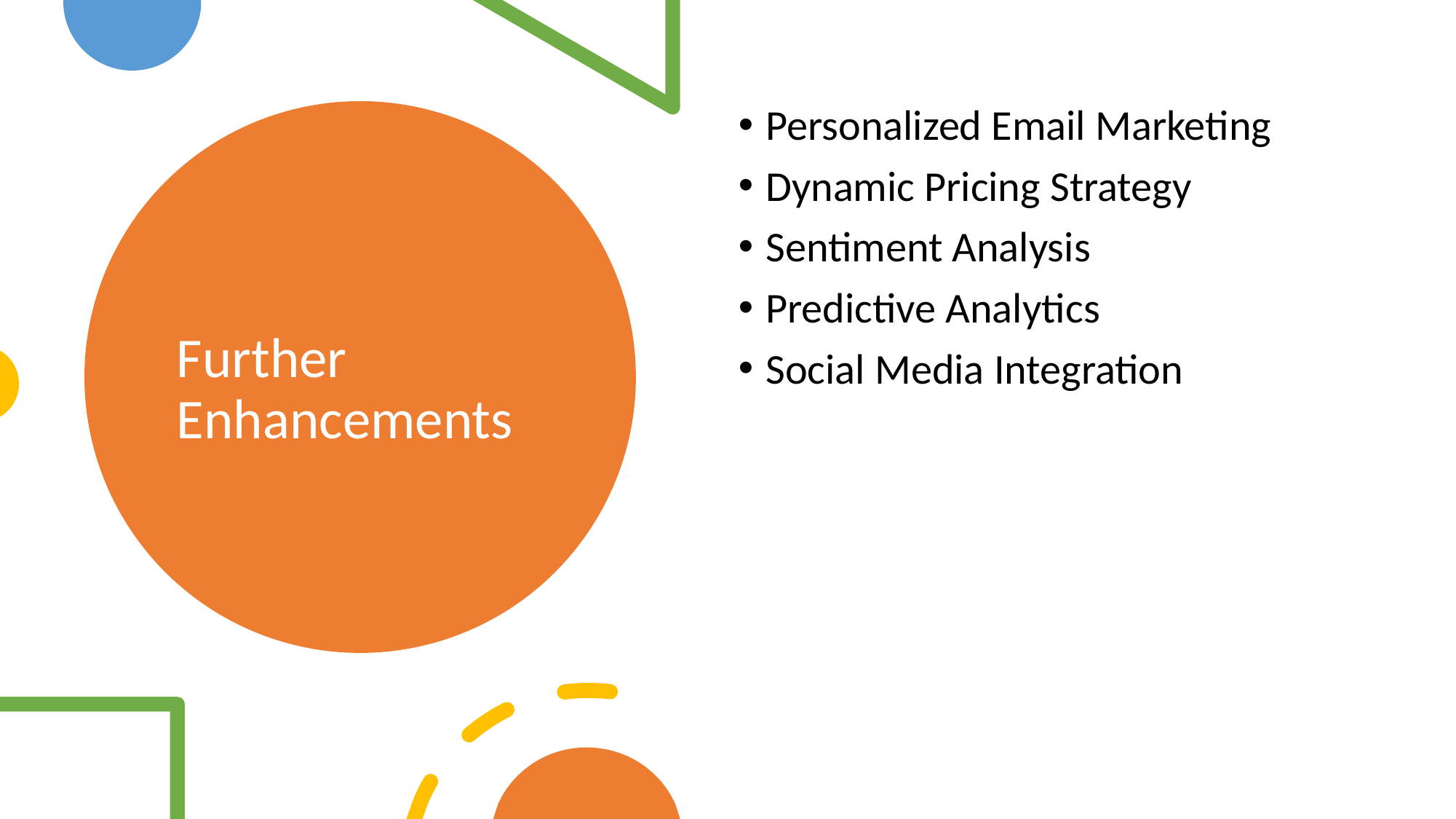

Personalized Email Marketing
Dynamic Pricing Strategy
Sentiment Analysis
Predictive Analytics
Social Media Integration

# Further Enhancements